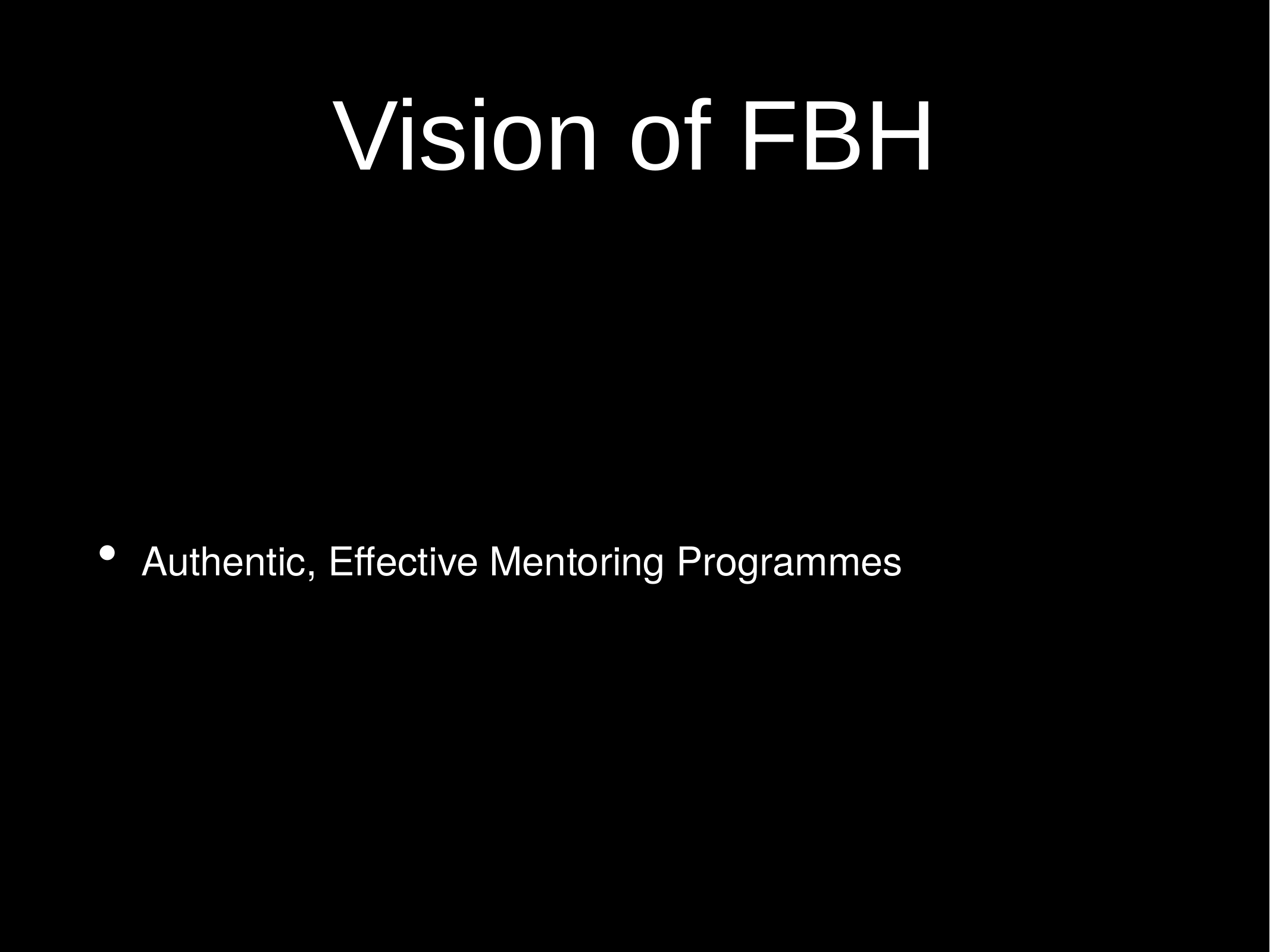

# Vision of FBH
Authentic, Effective Mentoring Programmes